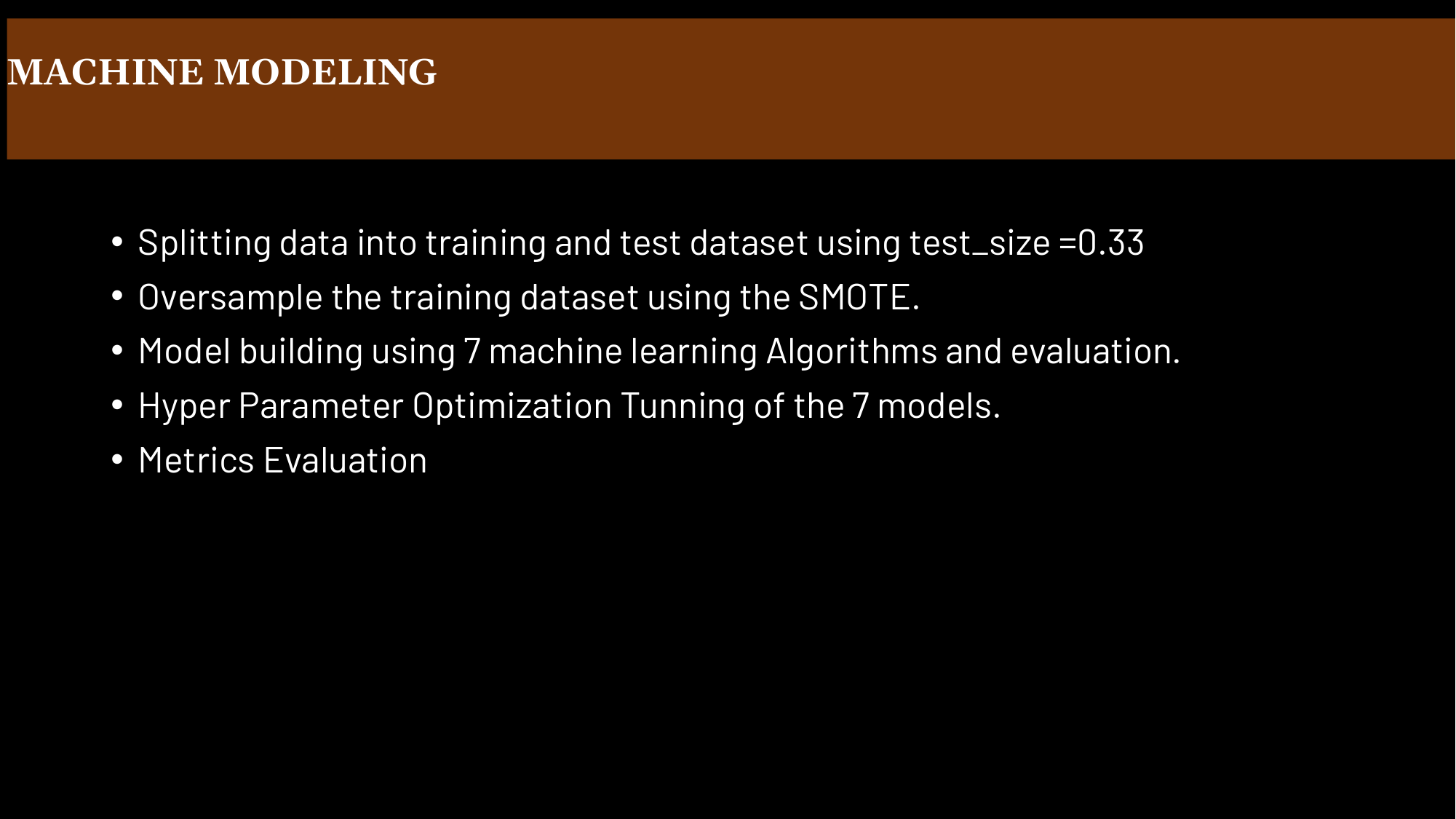

# MACHINE MODELING
Splitting data into training and test dataset using test_size =0.33
Oversample the training dataset using the SMOTE.
Model building using 7 machine learning Algorithms and evaluation.
Hyper Parameter Optimization Tunning of the 7 models.
Metrics Evaluation